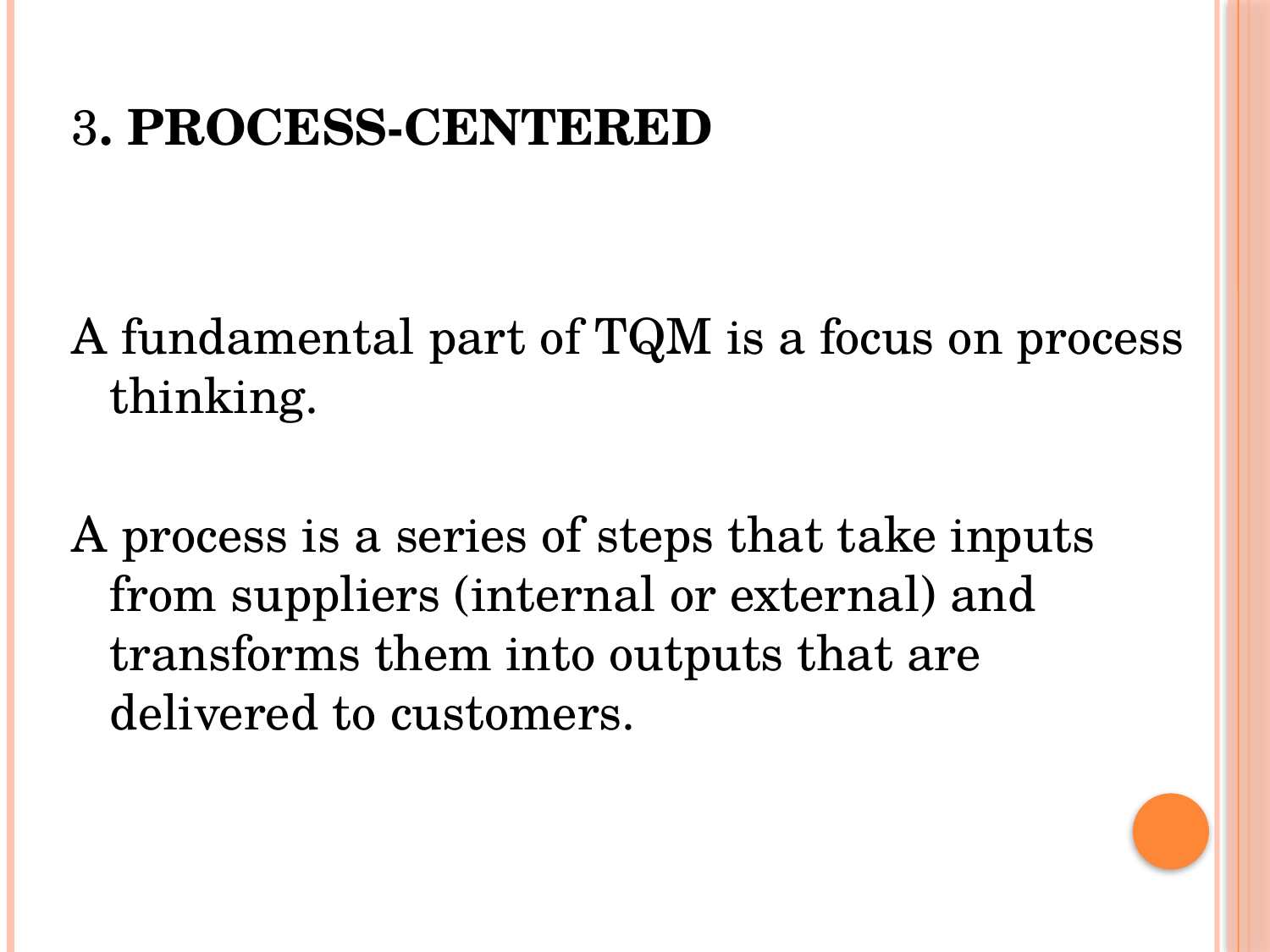

3. PROCESS-CENTERED

A fundamental part of TQM is a focus on process thinking.

A process is a series of steps that take inputs from suppliers (internal or external) and transforms them into outputs that are delivered to customers.